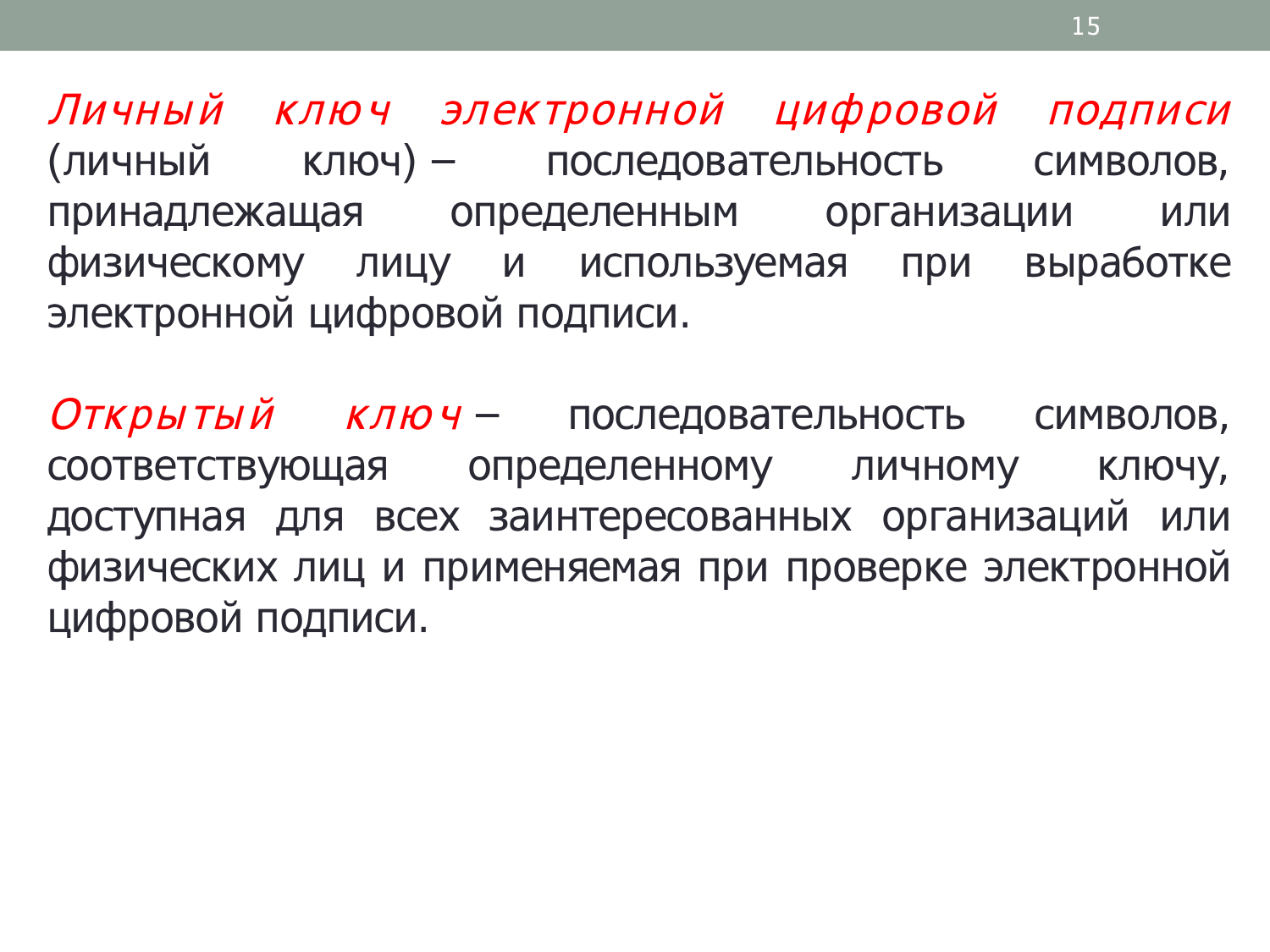

15
Личный ключ электронной цифровой подписи (личный ключ) – последовательность символов, принадлежащая определенным организации или физическому лицу и используемая при выработке электронной цифровой подписи.

Открытый ключ – последовательность символов, соответствующая определенному личному ключу, доступная для всех заинтересованных организаций или физических лиц и применяемая при проверке электронной цифровой подписи.